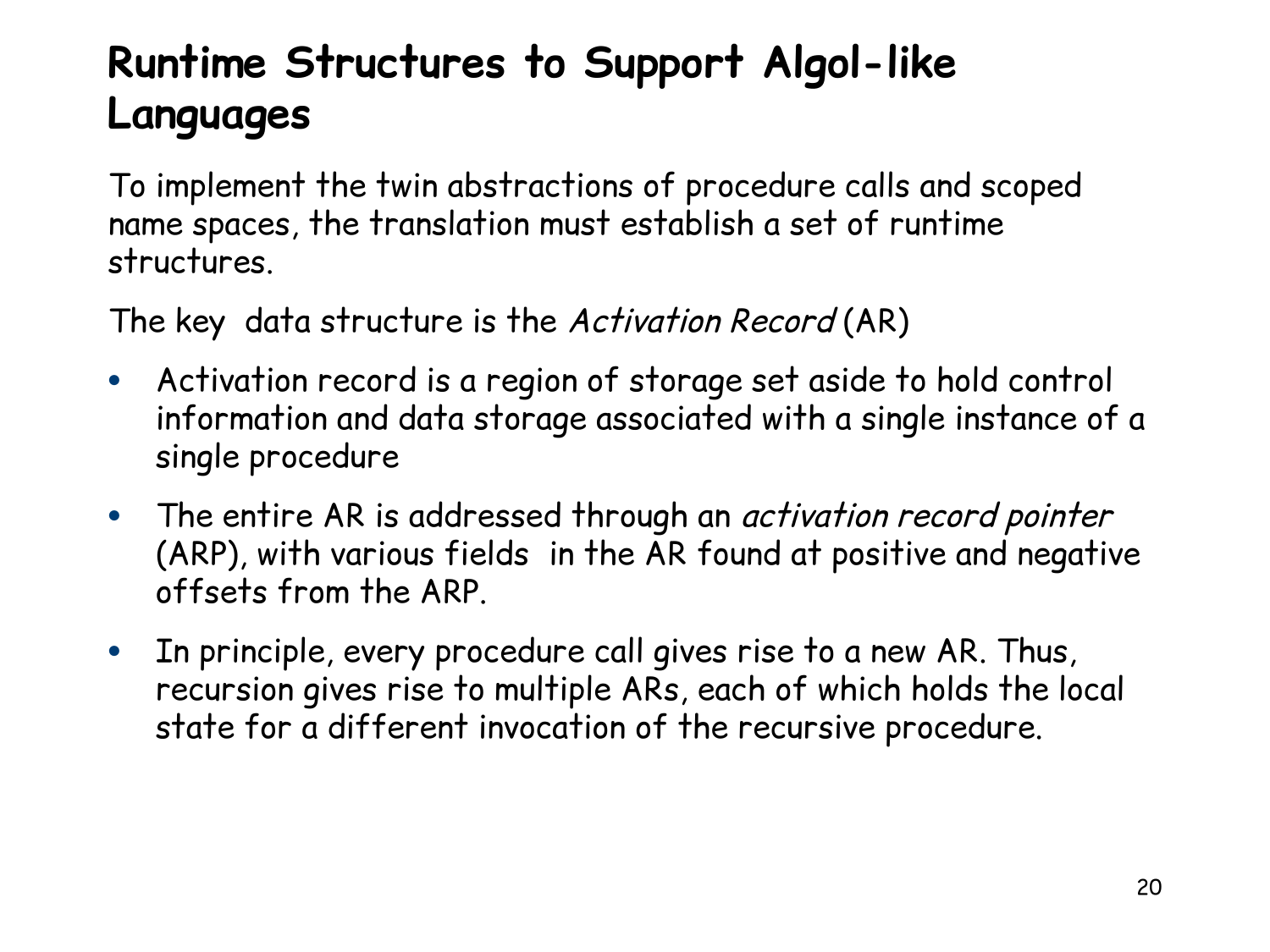

# Runtime Structures to Support Algol-like Languages
To implement the twin abstractions of procedure calls and scoped name spaces, the translation must establish a set of runtime structures.
The key  data structure is the Activation Record (AR)
Activation record is a region of storage set aside to hold control information and data storage associated with a single instance of a single procedure
The entire AR is addressed through an activation record pointer (ARP), with various fields  in the AR found at positive and negative offsets from the ARP.
In principle, every procedure call gives rise to a new AR. Thus, recursion gives rise to multiple ARs, each of which holds the local state for a different invocation of the recursive procedure.

20